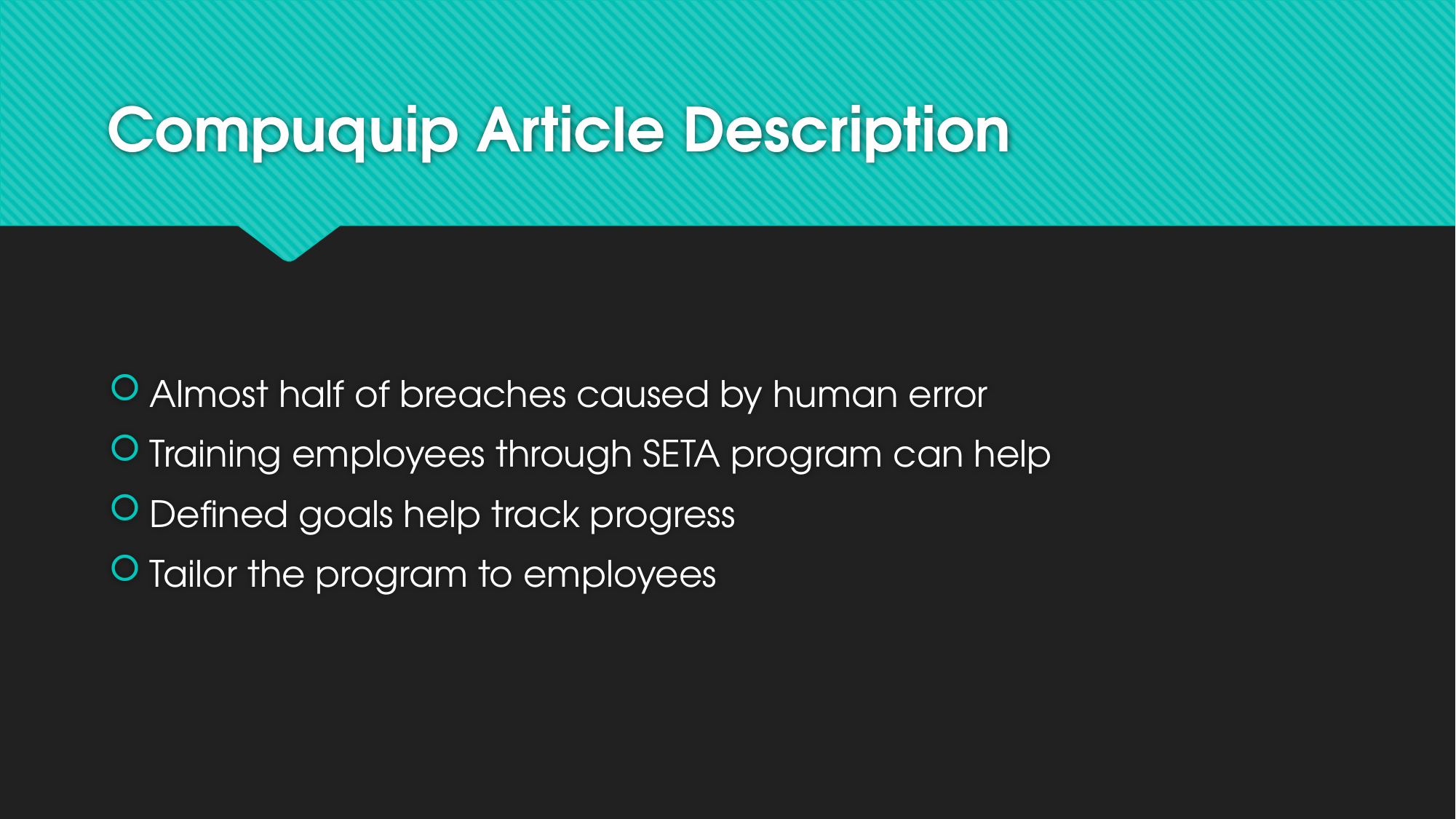

# Compuquip Article Description
Almost half of breaches caused by human error
Training employees through SETA program can help
Defined goals help track progress
Tailor the program to employees